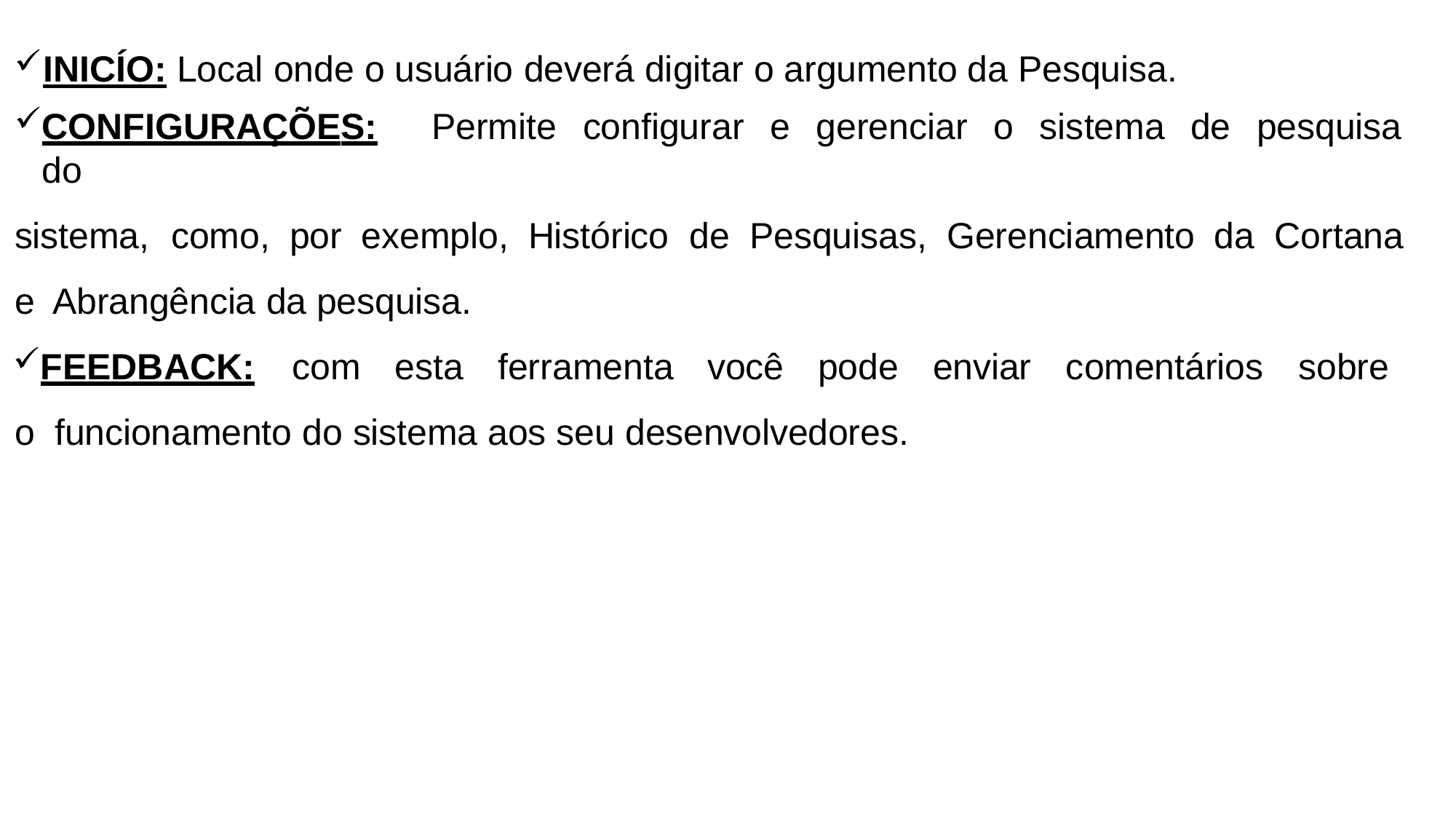

INICÍO: Local onde o usuário deverá digitar o argumento da Pesquisa.
CONFIGURAÇÕES:	Permite	configurar	e	gerenciar	o	sistema	de	pesquisa	do
sistema,	como,	por	exemplo,	Histórico	de	Pesquisas,	Gerenciamento	da	Cortana	e  Abrangência da pesquisa.
FEEDBACK:	com	esta	ferramenta	você	pode	enviar	comentários	sobre	o  funcionamento do sistema aos seu desenvolvedores.